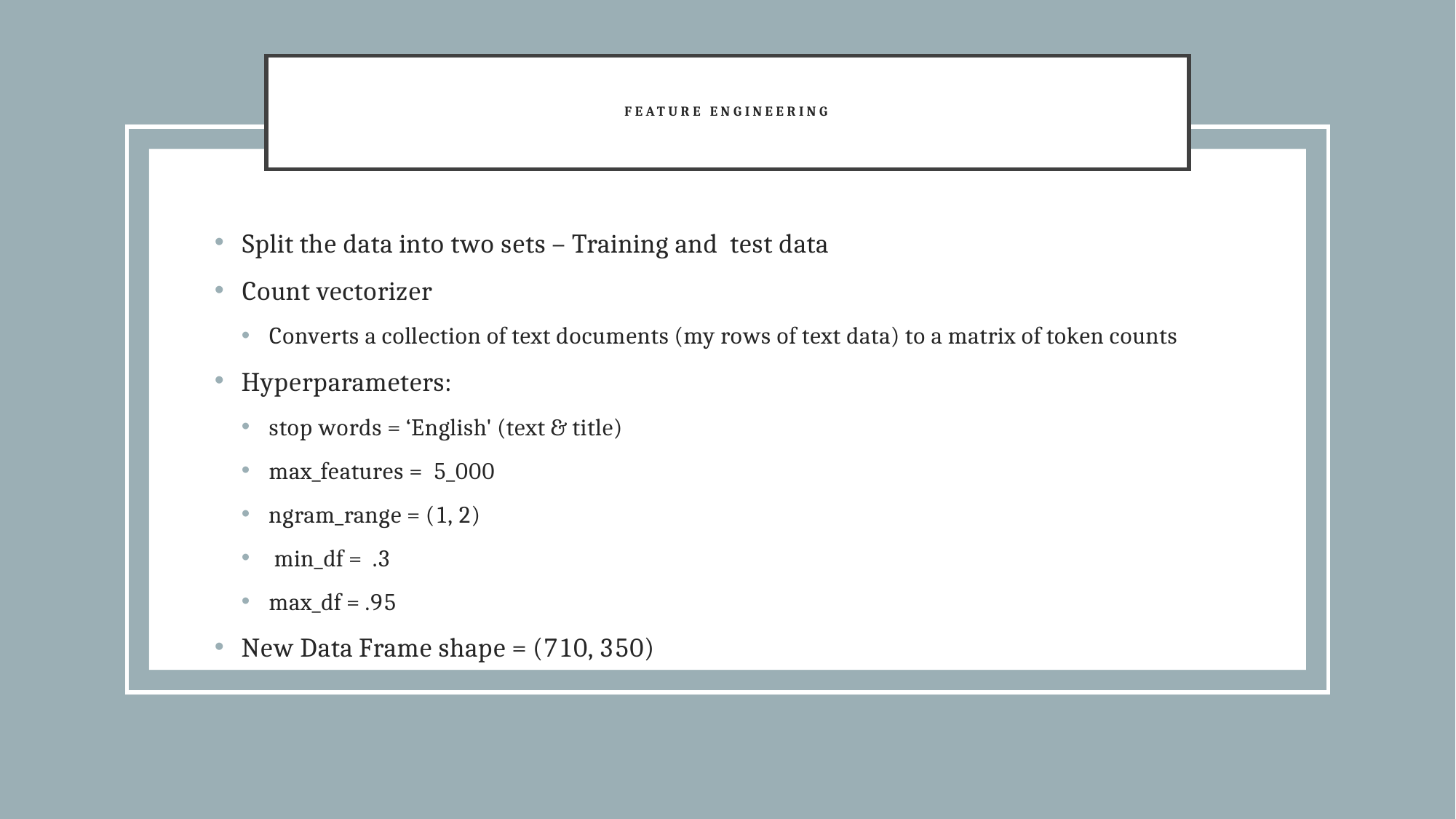

# FEATURE ENGINEERING

Split the data into two sets – Training and  test data
Count vectorizer
Converts a collection of text documents (my rows of text data) to a matrix of token counts
Hyperparameters:
stop words = ‘English' (text & title)
max_features =  5_000
ngram_range = (1, 2)
 min_df =  .3
max_df = .95
New Data Frame shape = (710, 350)